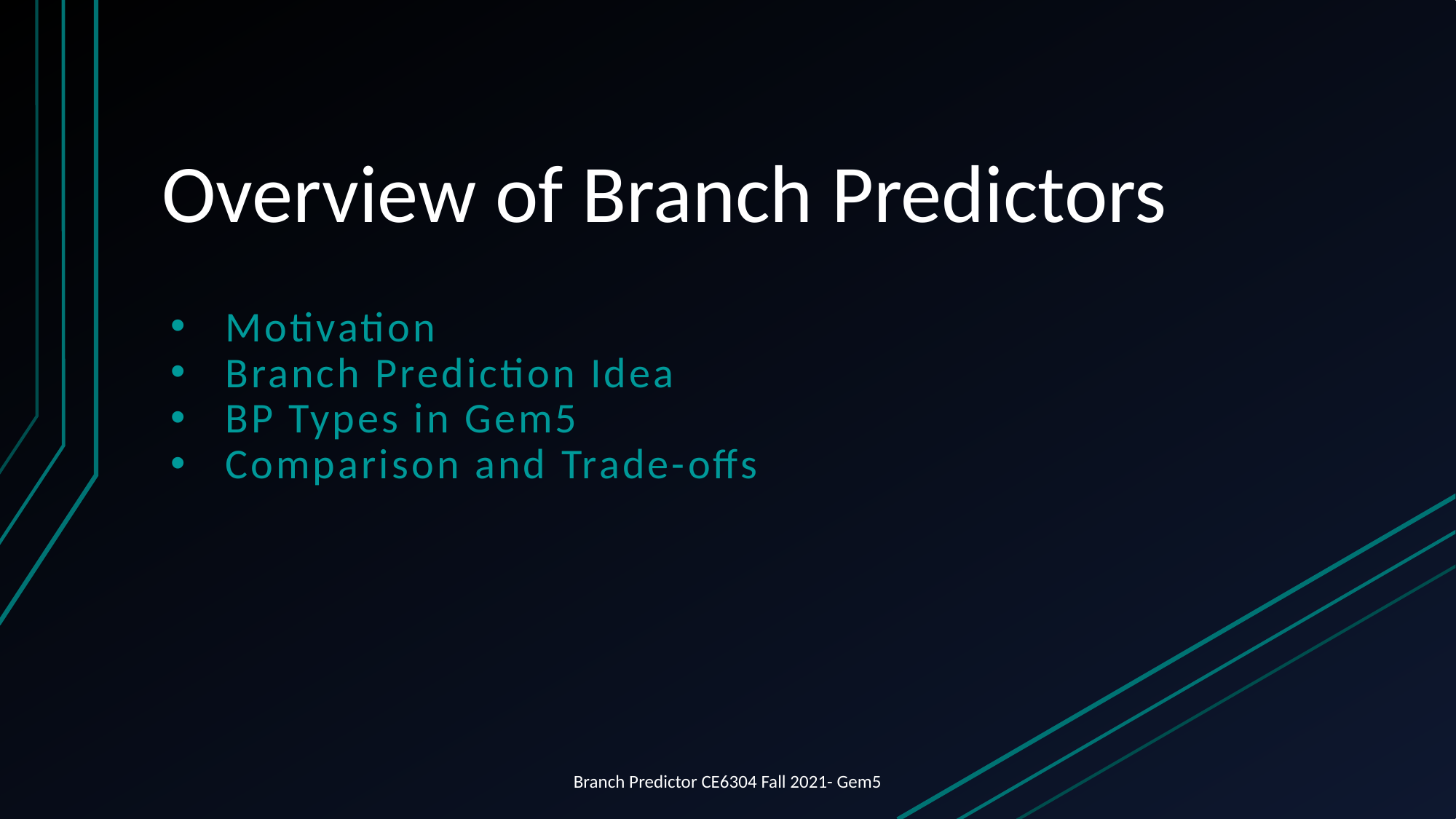

# Overview of Branch Predictors
Motivation
Branch Prediction Idea
BP Types in Gem5
Comparison and Trade-offs

Branch Predictor CE6304 Fall 2021- Gem5